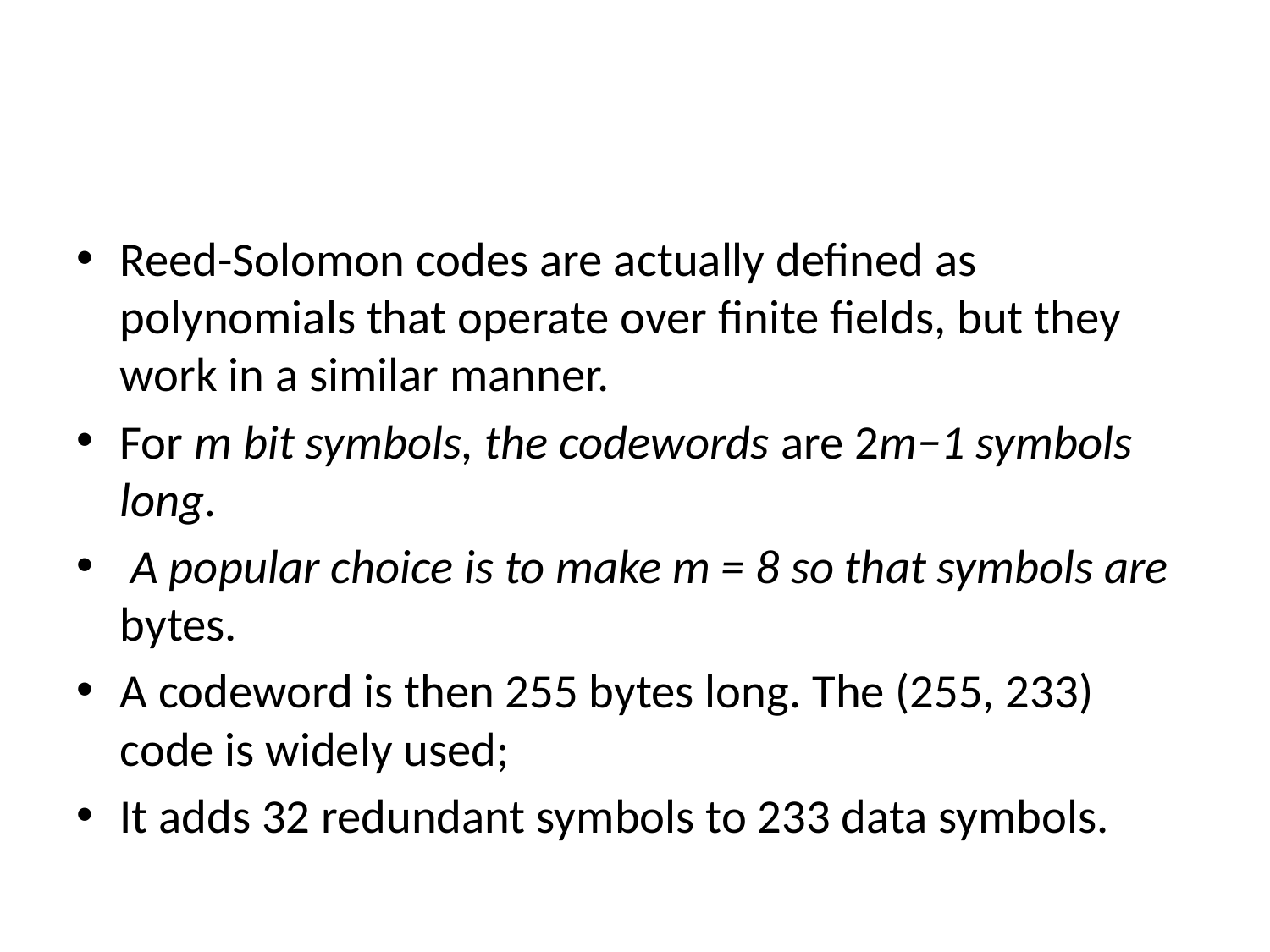

#
Reed-Solomon codes are actually defined as polynomials that operate over finite fields, but they work in a similar manner.
For m bit symbols, the codewords are 2m−1 symbols long.
 A popular choice is to make m = 8 so that symbols are bytes.
A codeword is then 255 bytes long. The (255, 233) code is widely used;
It adds 32 redundant symbols to 233 data symbols.